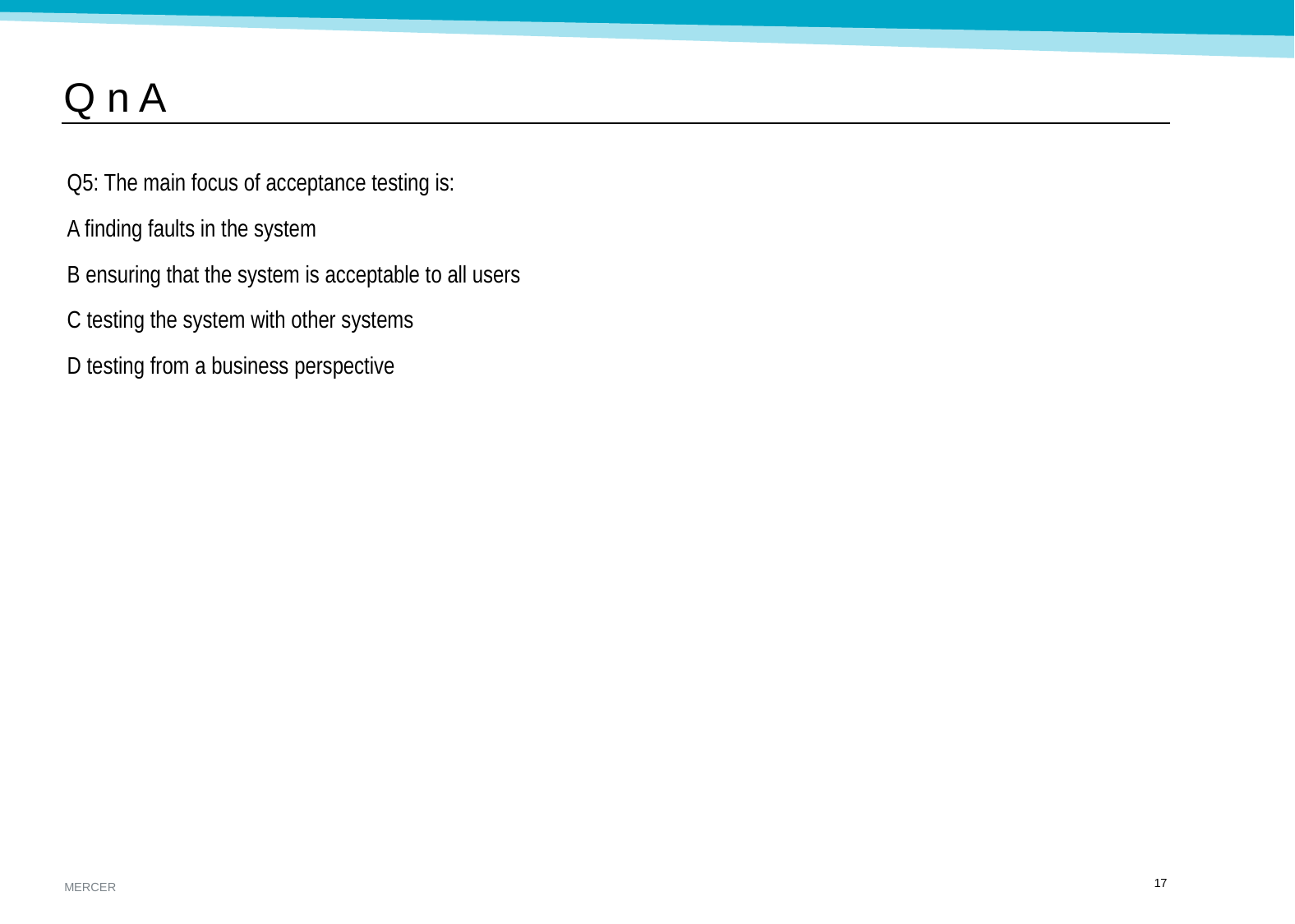

Q n A
Q5: The main focus of acceptance testing is:
A finding faults in the system
B ensuring that the system is acceptable to all users
C testing the system with other systems
D testing from a business perspective

17